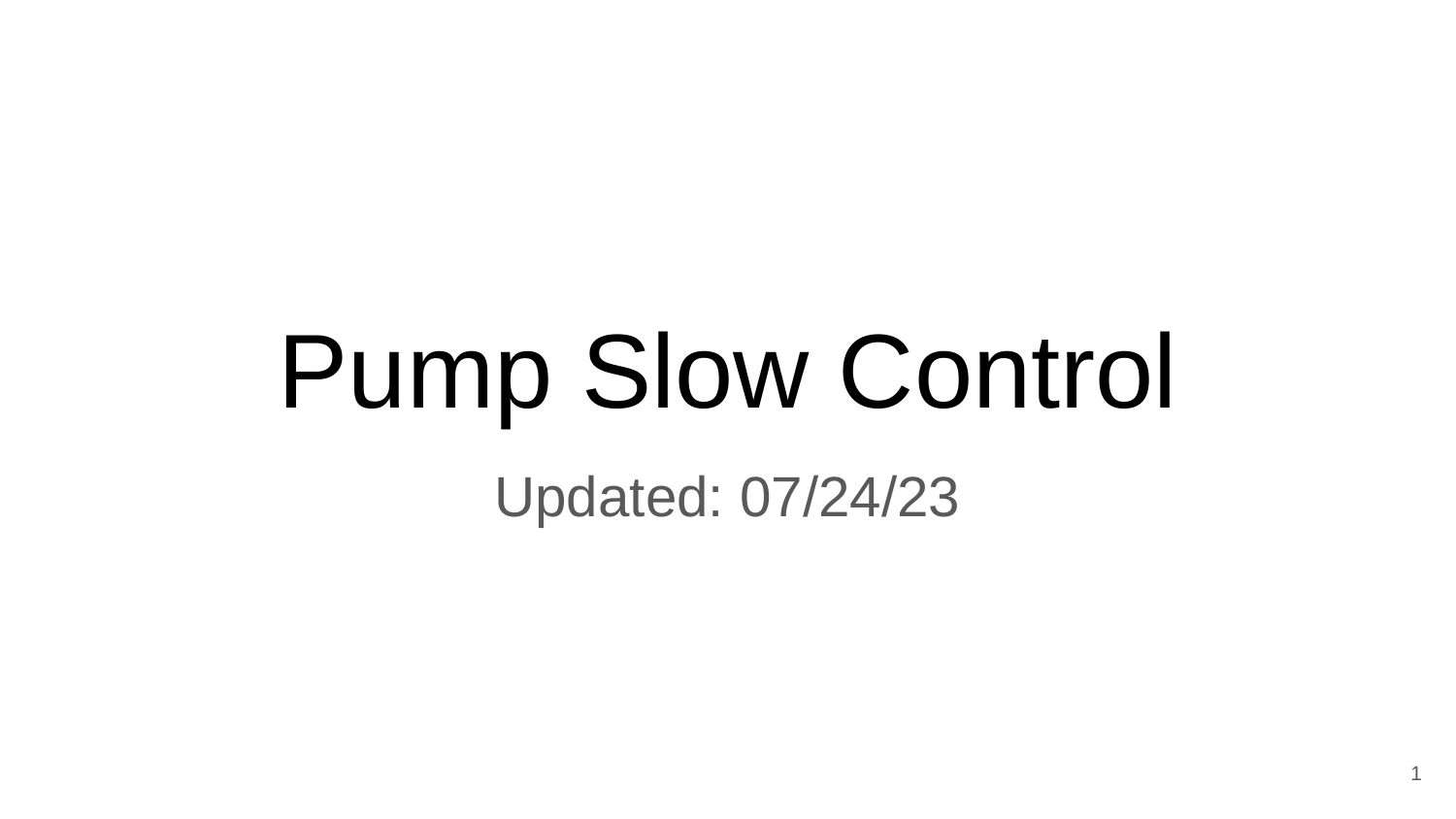

# Pump Slow Control
Updated: 07/24/23
1